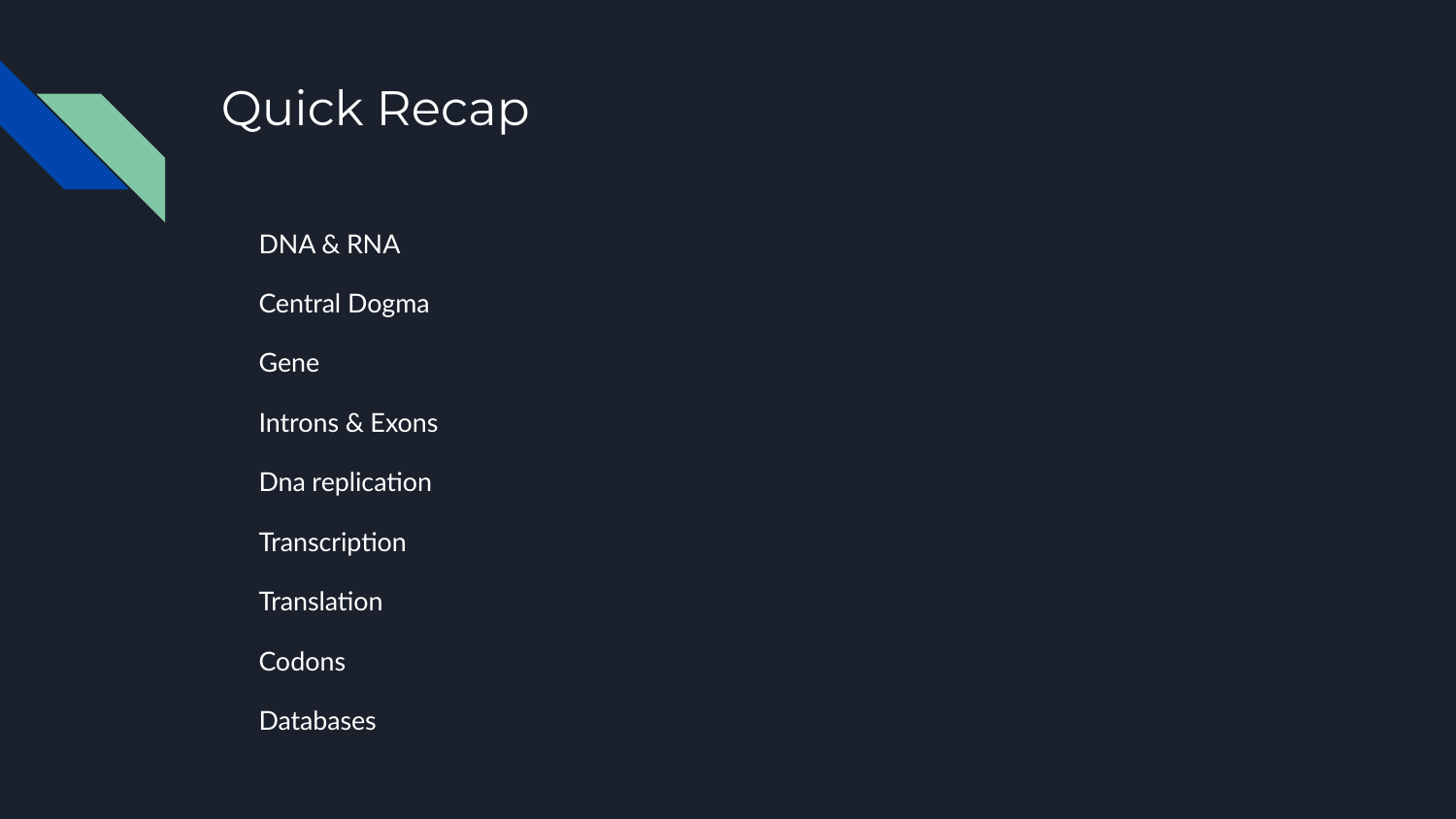

# Quick Recap
DNA & RNA
Central Dogma
Gene
Introns & Exons
Dna replication
Transcription
Translation
Codons
Databases